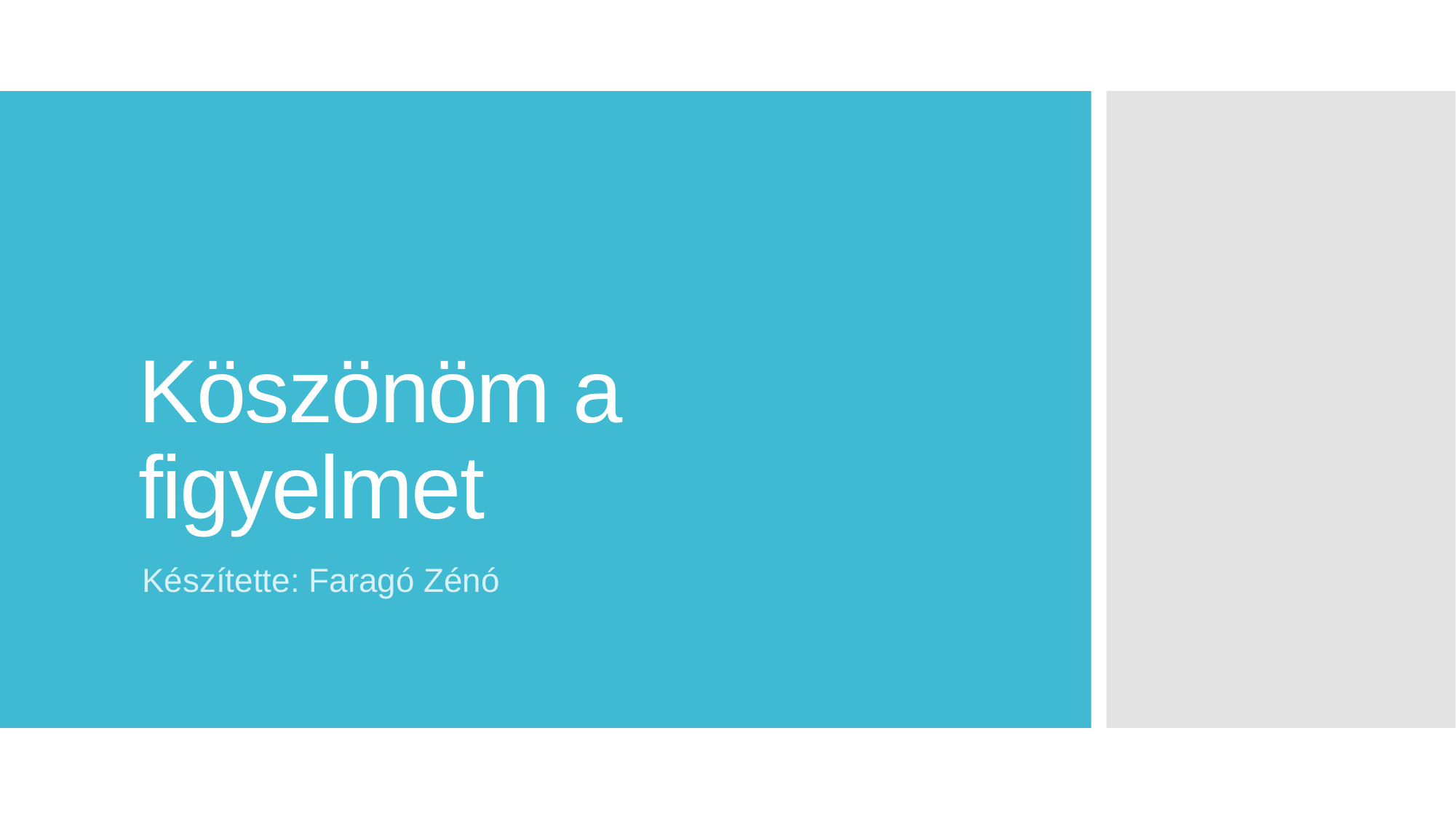

# Köszönöm a figyelmet
Készítette: Faragó Zénó